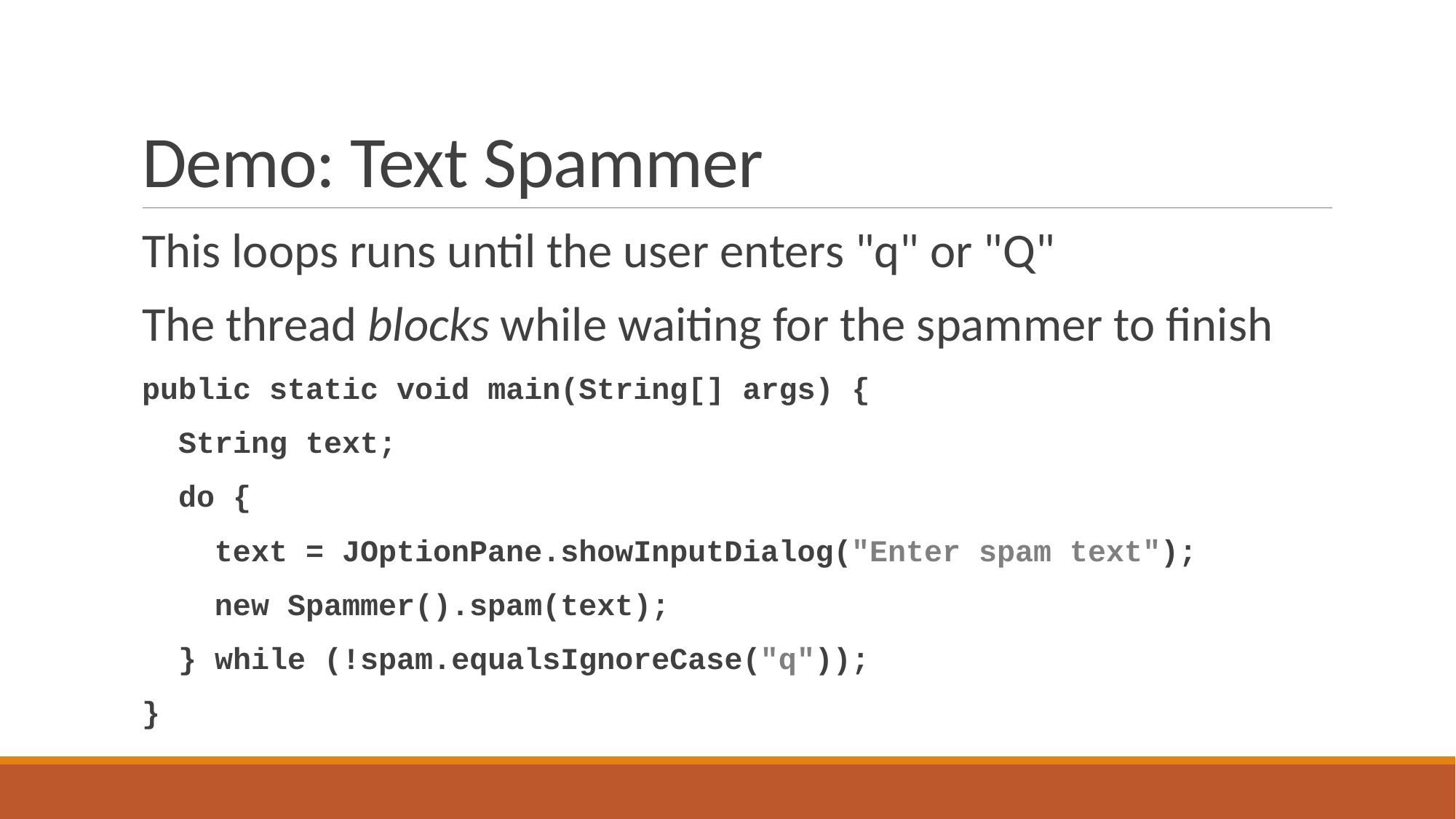

# Demo: Text Spammer
This loops runs until the user enters "q" or "Q"
The thread blocks while waiting for the spammer to finish
public static void main(String[] args) {
  String text;
  do {
    text = JOptionPane.showInputDialog("Enter spam text");
    new Spammer().spam(text);
  } while (!spam.equalsIgnoreCase("q"));
}